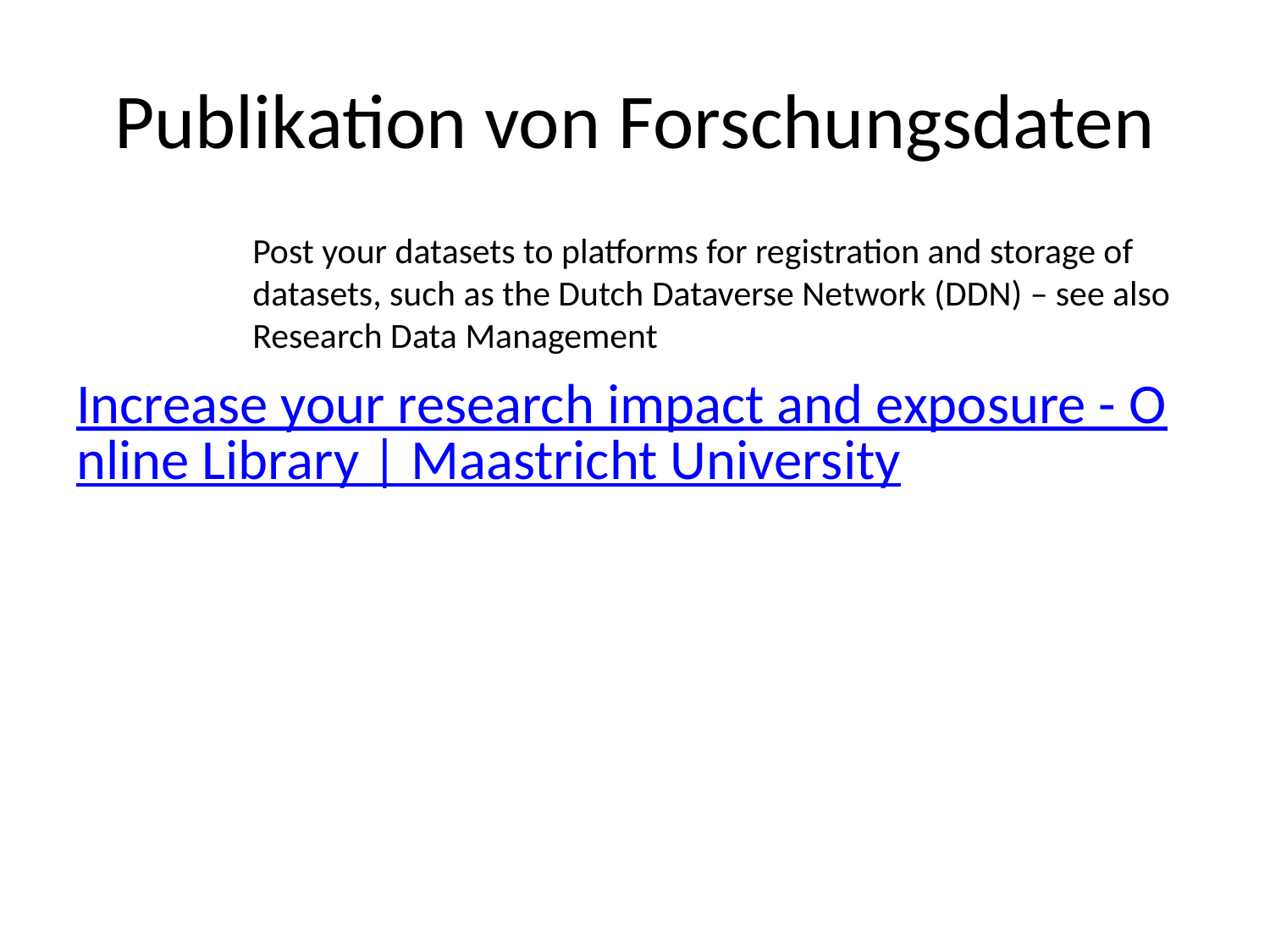

# Publikation von Forschungsdaten
Post your datasets to platforms for registration and storage of datasets, such as the Dutch Dataverse Network (DDN) – see also Research Data Management
Increase your research impact and exposure - Online Library | Maastricht University